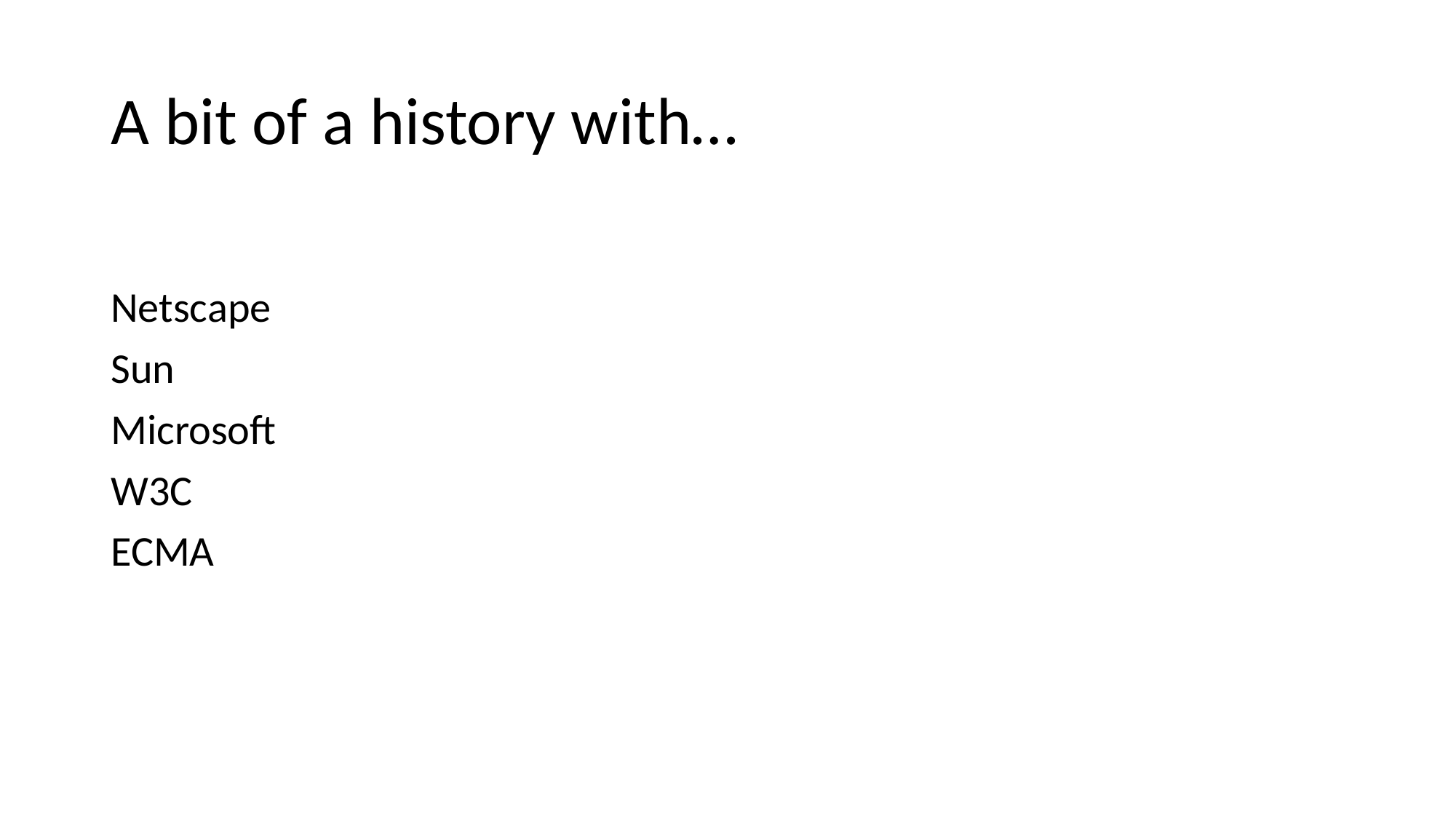

# A bit of a history with…
Netscape
Sun
Microsoft
W3C
ECMA